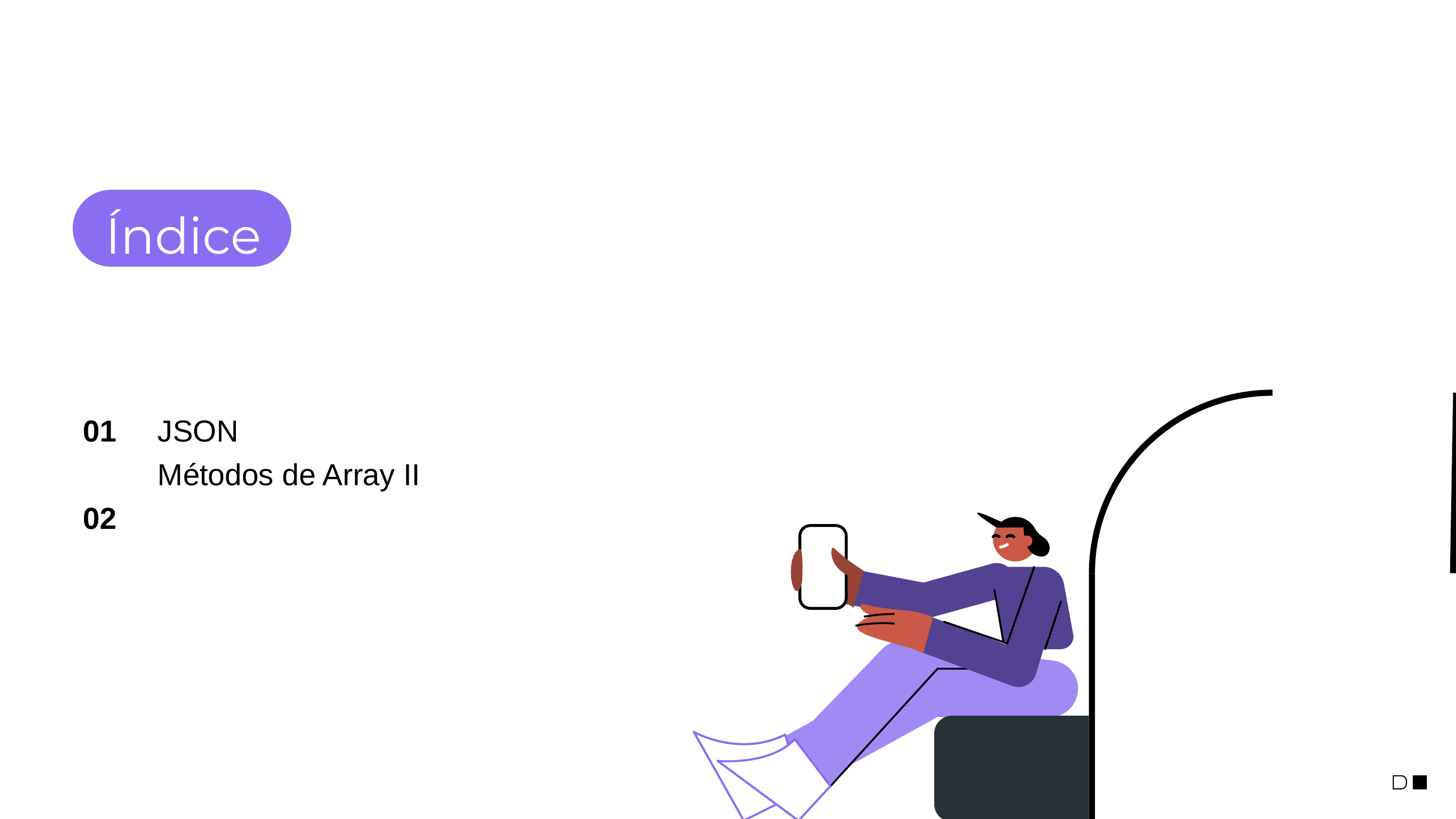

Índice

01
02
JSON
Métodos de Array II